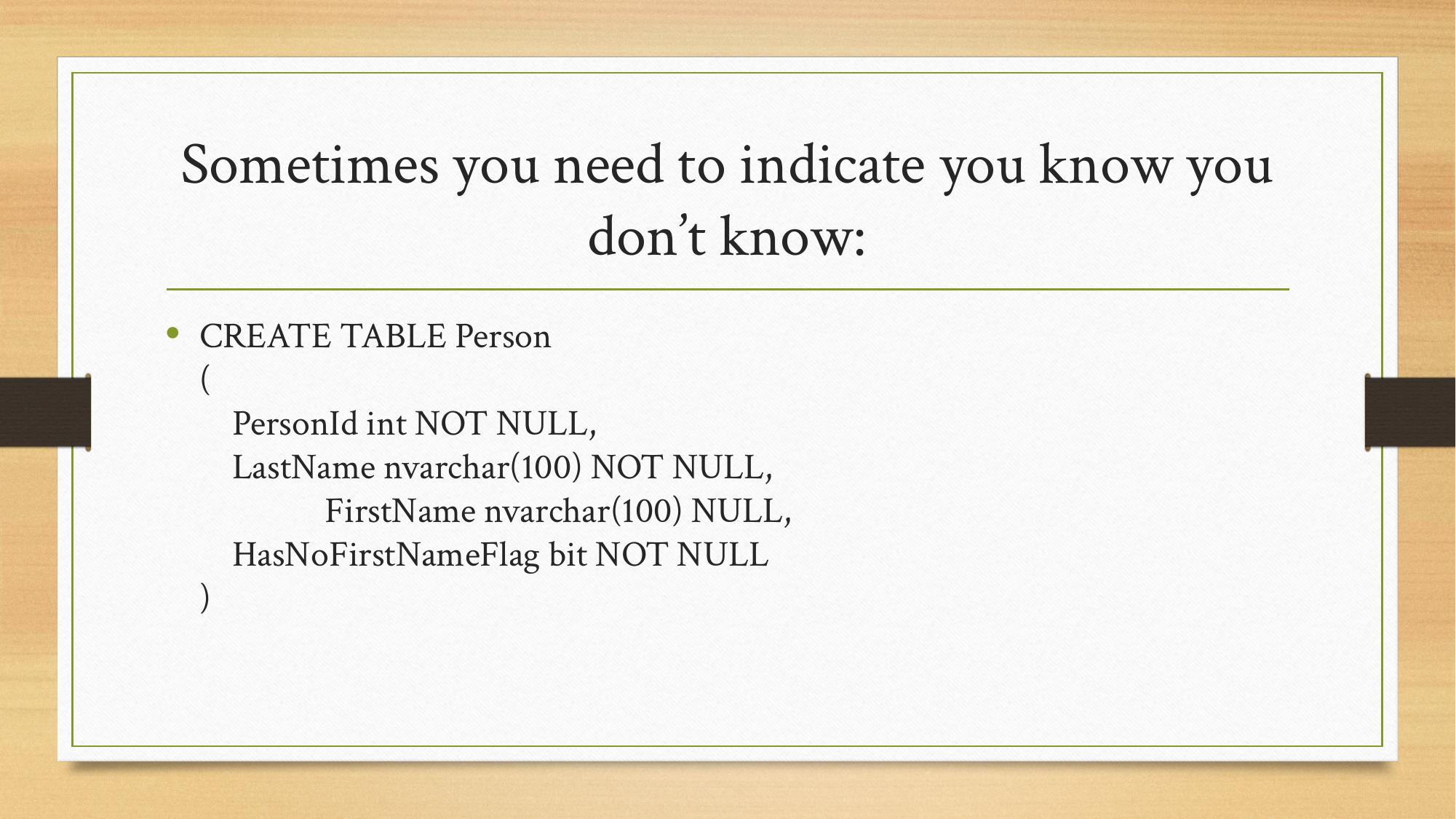

# Sometimes you need to indicate you know you don’t know:
CREATE TABLE Person
(
    PersonId int NOT NULL,
    LastName nvarchar(100) NOT NULL,
	  FirstName nvarchar(100) NULL,
    HasNoFirstNameFlag bit NOT NULL
)